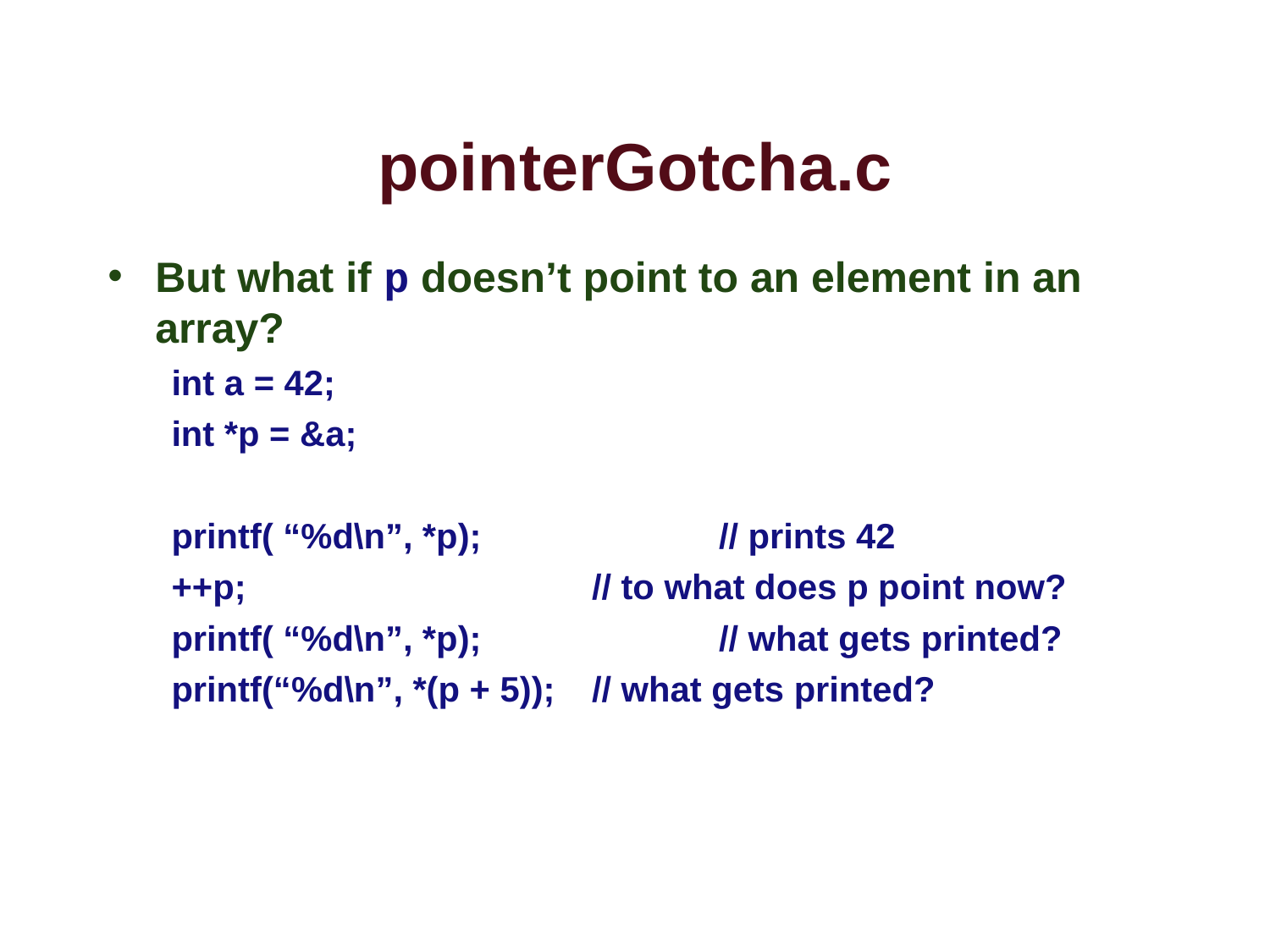

# pointerGotcha.c
But what if p doesn’t point to an element in an array?
int a = 42;
int *p = &a;

printf( “%d\n”, *p);		// prints 42
++p;			// to what does p point now?
printf( “%d\n”, *p);		// what gets printed?
printf(“%d\n”, *(p + 5));	// what gets printed?

8